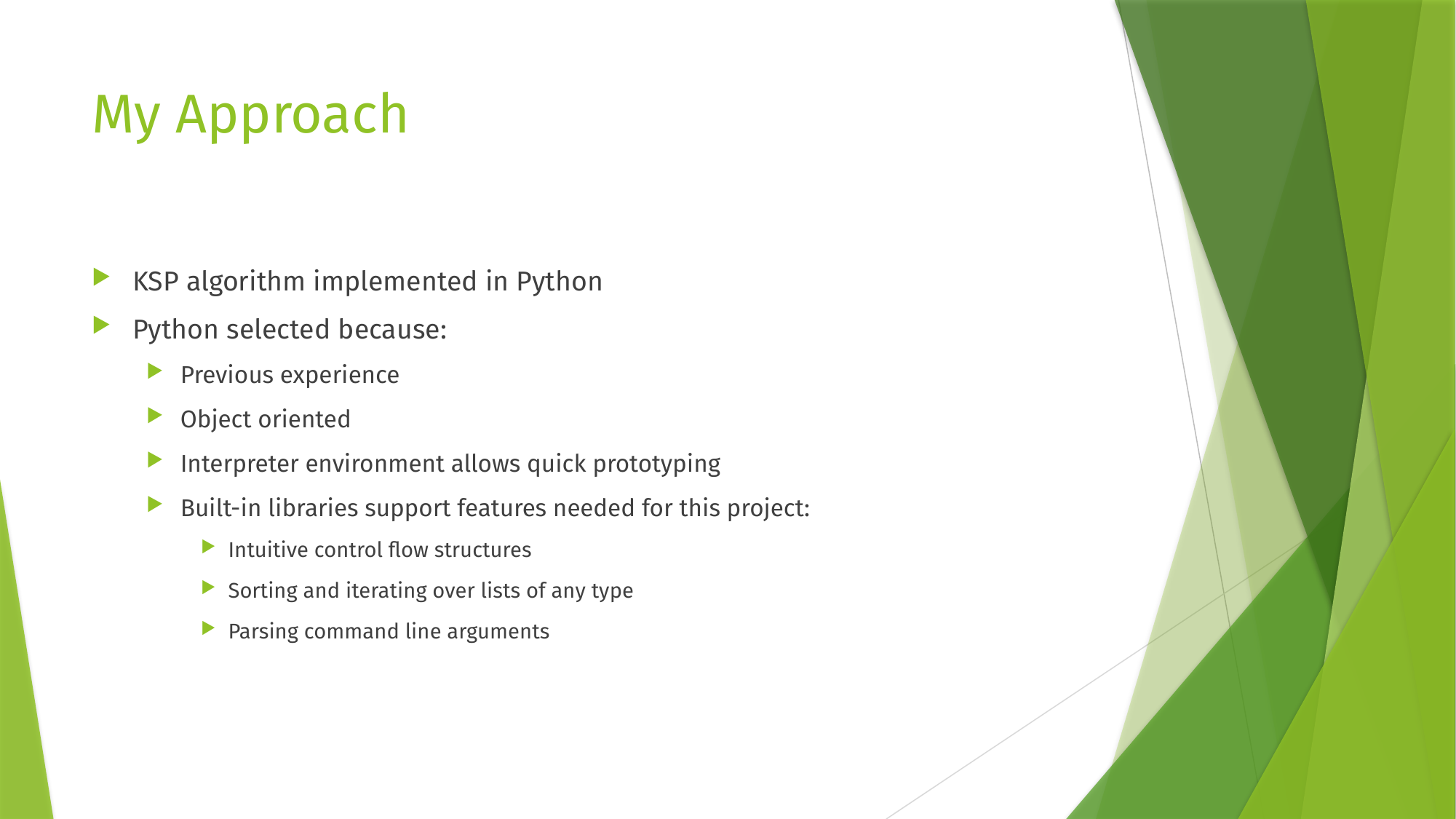

# My Approach
KSP algorithm implemented in Python
Python selected because:
Previous experience
Object oriented
Interpreter environment allows quick prototyping
Built-in libraries support features needed for this project:
Intuitive control flow structures
Sorting and iterating over lists of any type
Parsing command line arguments